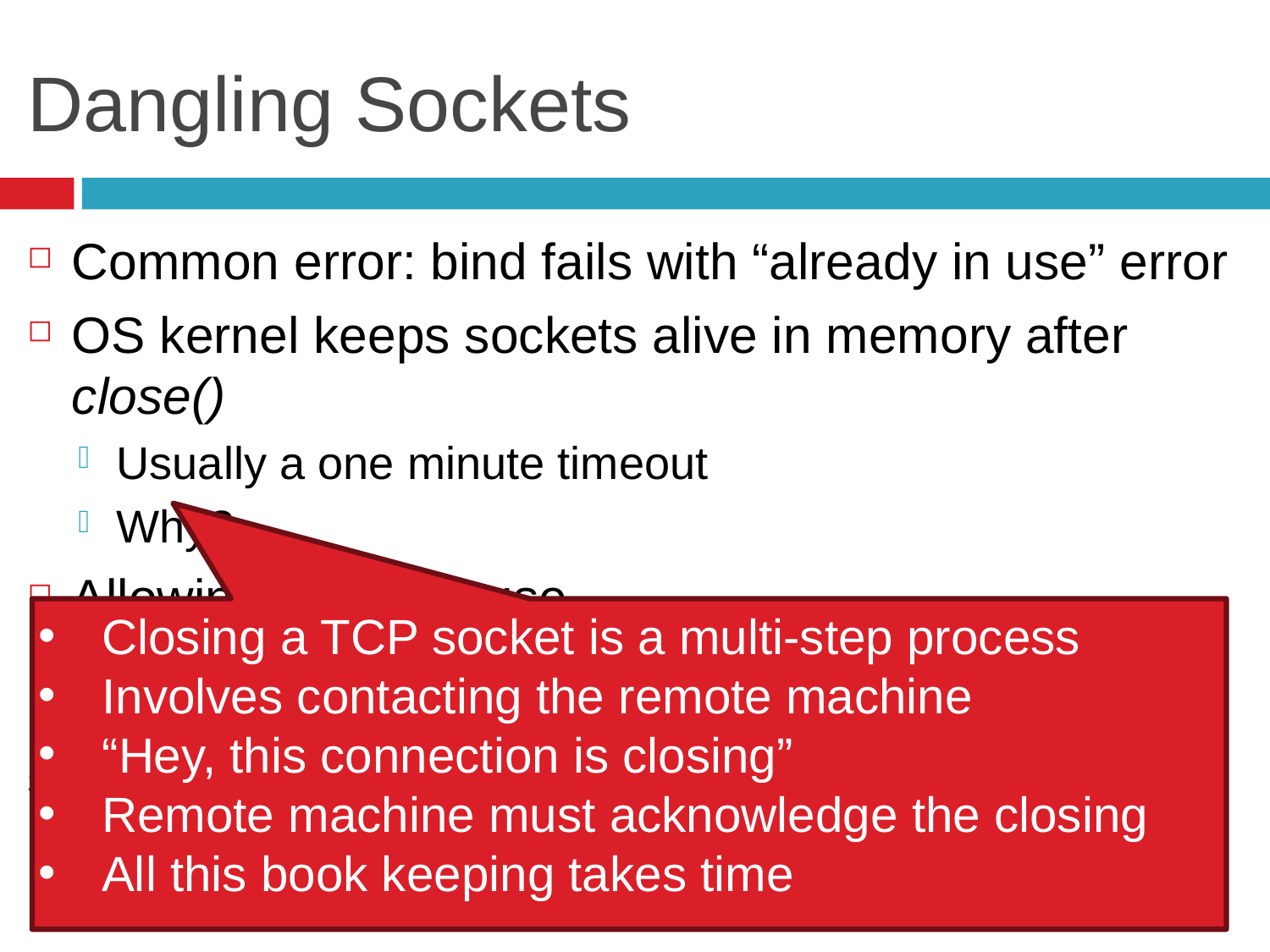

# Dangling Sockets
13
Common error: bind fails with “already in use” error
OS kernel keeps sockets alive in memory after close()
Usually a one minute timeout
Why?
Allowing socket reuse
int yes=1;
if (setsockopt(listener, SOL_SOCKET, SO_REUSEADDR, &yes, sizeof(int)) 	== -1) { perror("setsockopt"); exit(1); }

Closing a TCP socket is a multi-step process
Involves contacting the remote machine
“Hey, this connection is closing”
Remote machine must acknowledge the closing
All this book keeping takes time